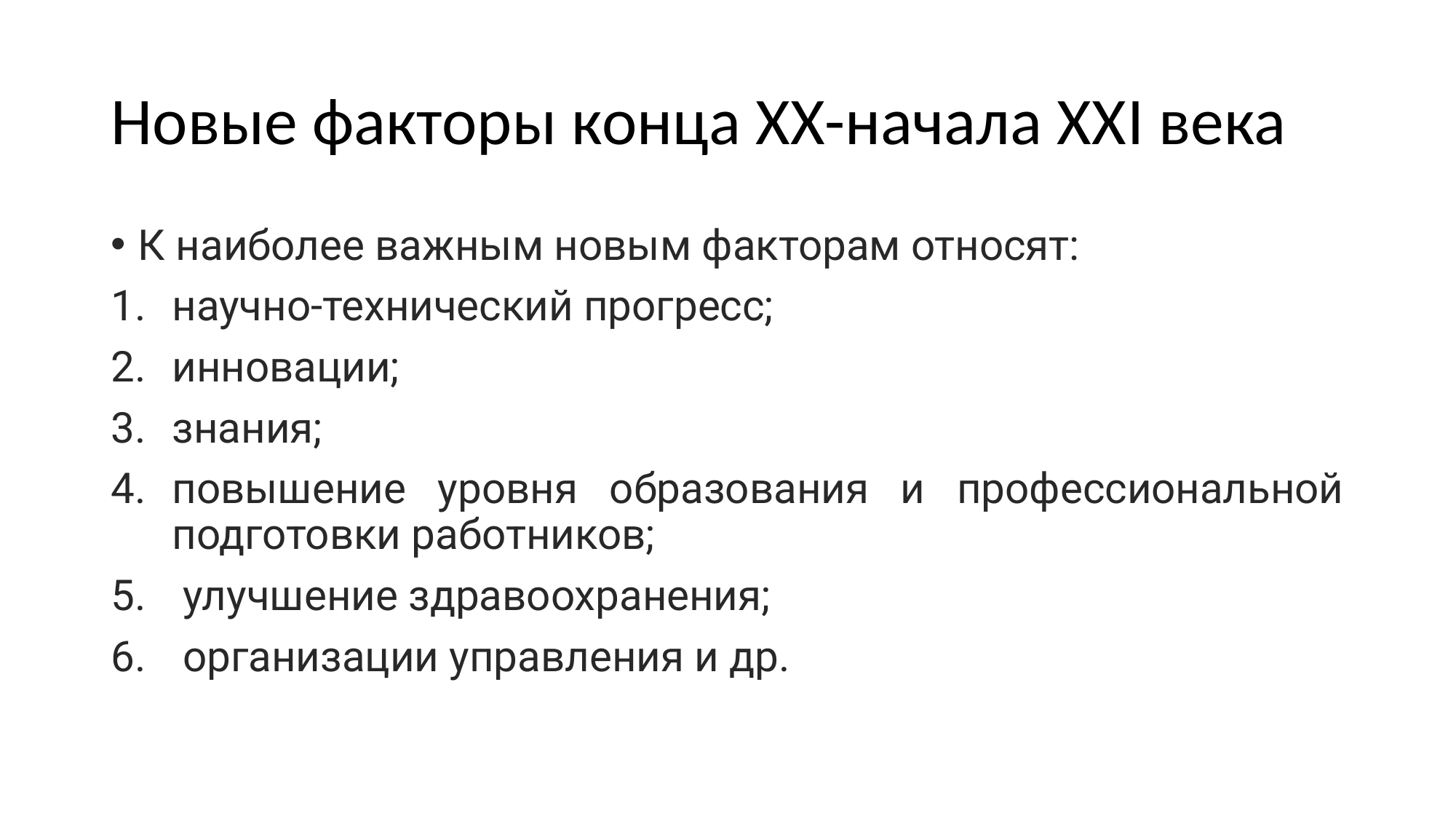

# Новые факторы конца ХХ-начала ХХI века
К наиболее важным новым факторам относят:
научно-технический прогресс;
инновации;
знания;
повышение уровня образования и профессиональной подготовки работников;
 улучшение здравоохранения;
 организации управления и др.